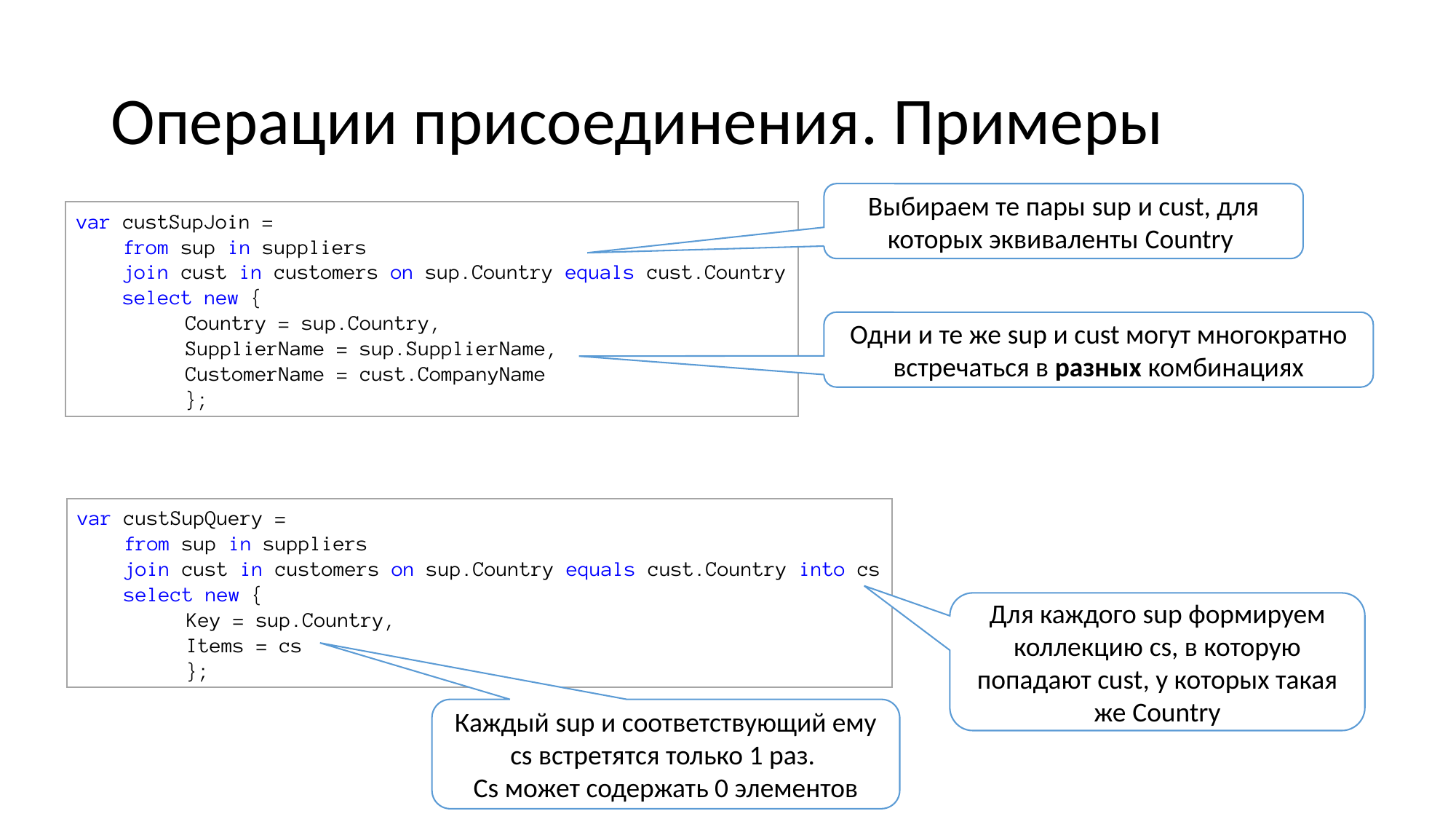

# Операции присоединения. Примеры
Выбираем те пары sup и cust, для которых эквиваленты Country
var custSupJoin =
    from sup in suppliers
    join cust in customers on sup.Country equals cust.Country
    select new {
	Country = sup.Country,
	SupplierName = sup.SupplierName,
	CustomerName = cust.CompanyName
	};
Одни и те же sup и cust могут многократно встречаться в разных комбинациях
var custSupQuery =
    from sup in suppliers
    join cust in customers on sup.Country equals cust.Country into cs
    select new {
	Key = sup.Country,
	Items = cs
	};
Для каждого sup формируем коллекцию cs, в которую попадают cust, у которых такая же Country
Каждый sup и соответствующий ему cs встретятся только 1 раз.
Сs может содержать 0 элементов